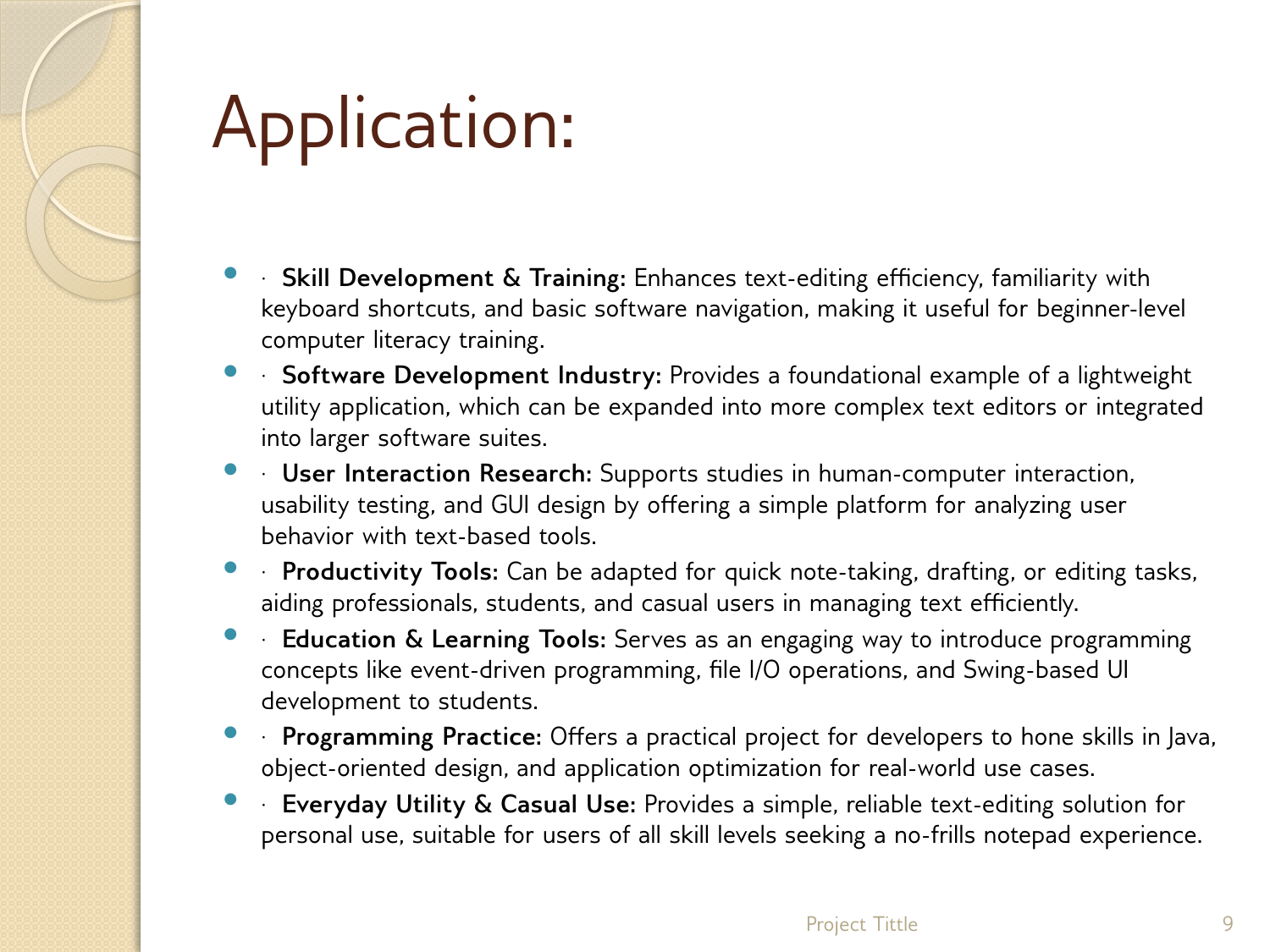

# Application:
·  Skill Development & Training: Enhances text-editing efficiency, familiarity with keyboard shortcuts, and basic software navigation, making it useful for beginner-level computer literacy training.
·  Software Development Industry: Provides a foundational example of a lightweight utility application, which can be expanded into more complex text editors or integrated into larger software suites.
·  User Interaction Research: Supports studies in human-computer interaction, usability testing, and GUI design by offering a simple platform for analyzing user behavior with text-based tools.
·  Productivity Tools: Can be adapted for quick note-taking, drafting, or editing tasks, aiding professionals, students, and casual users in managing text efficiently.
·  Education & Learning Tools: Serves as an engaging way to introduce programming concepts like event-driven programming, file I/O operations, and Swing-based UI development to students.
·  Programming Practice: Offers a practical project for developers to hone skills in Java, object-oriented design, and application optimization for real-world use cases.
·  Everyday Utility & Casual Use: Provides a simple, reliable text-editing solution for personal use, suitable for users of all skill levels seeking a no-frills notepad experience.
Project Tittle
9